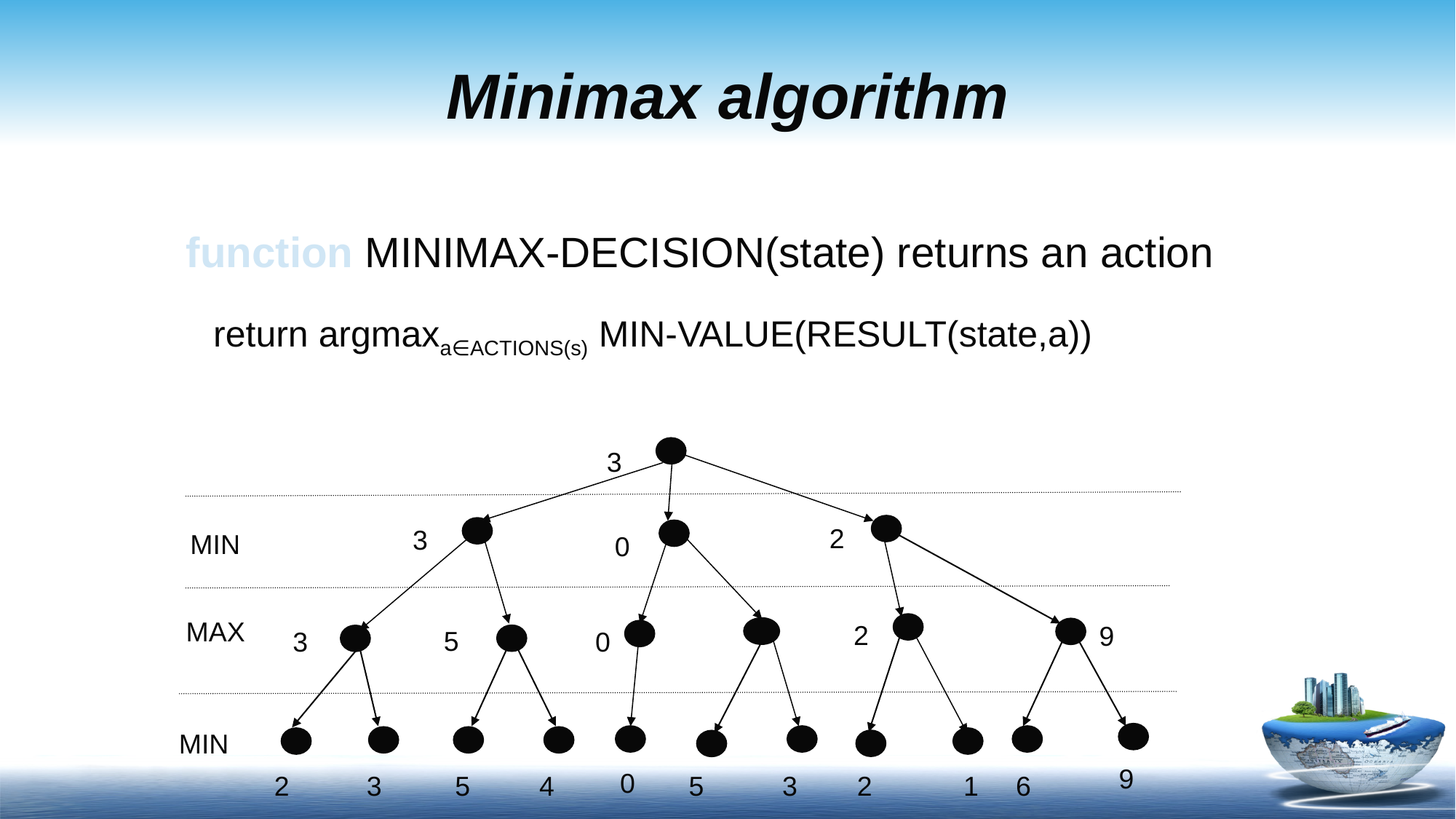

# Minimax algorithm
function MINIMAX-DECISION(state) returns an action
return argmaxa∈ACTIONS(s) MIN-VALUE(RESULT(state,a))

 3

2
3
MIN
 0

MAX
2
9

5
3
0

MIN

9
0
2
3
5
4
5
3
2
1
6